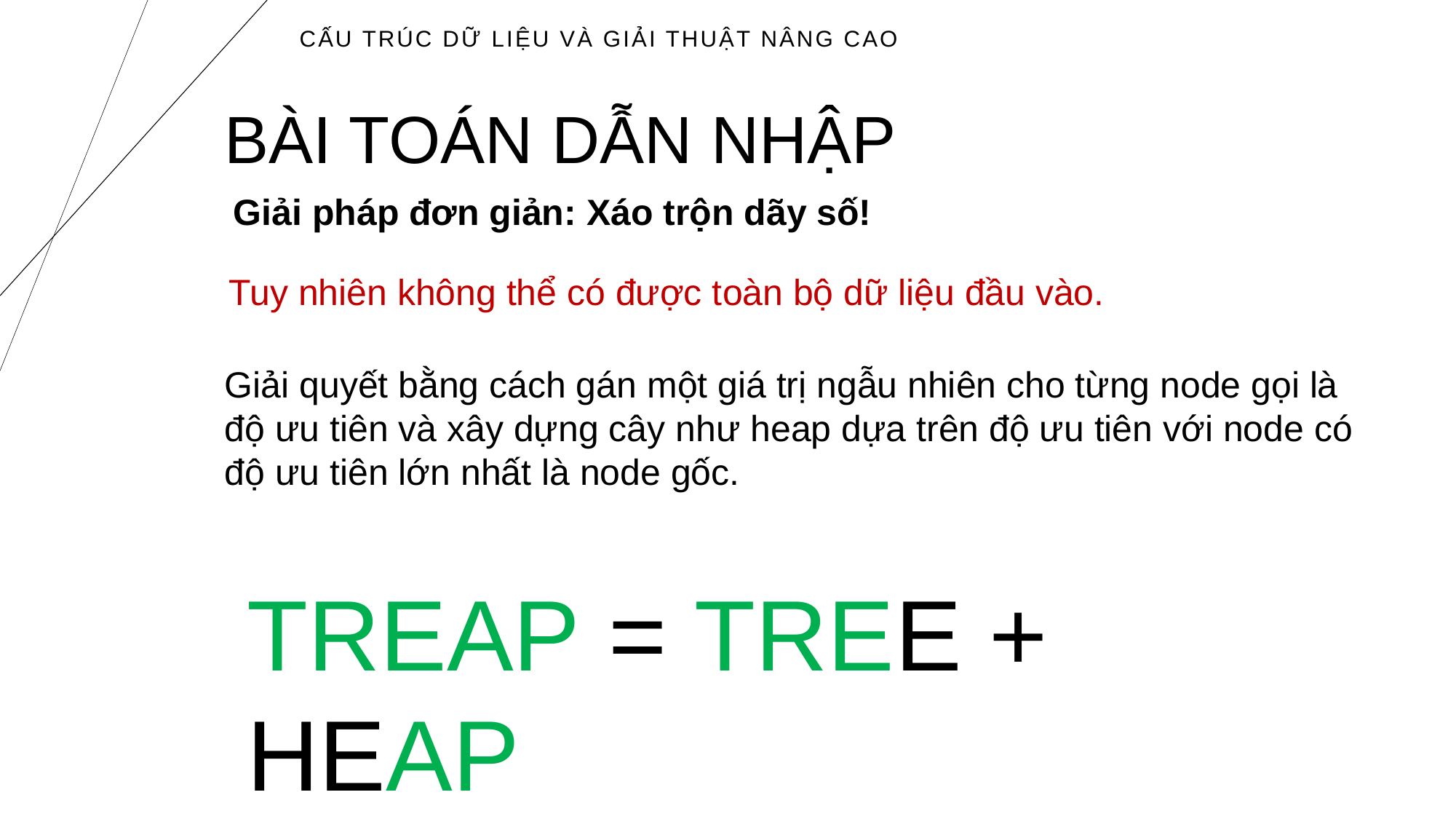

# Cấu trúc dữ liệu và giải thuật nâng cao
BÀI TOÁN DẪN NHẬP
Giải pháp đơn giản: Xáo trộn dãy số!
Tuy nhiên không thể có được toàn bộ dữ liệu đầu vào.
Giải quyết bằng cách gán một giá trị ngẫu nhiên cho từng node gọi là độ ưu tiên và xây dựng cây như heap dựa trên độ ưu tiên với node có độ ưu tiên lớn nhất là node gốc.
TREAP = TREE + HEAP